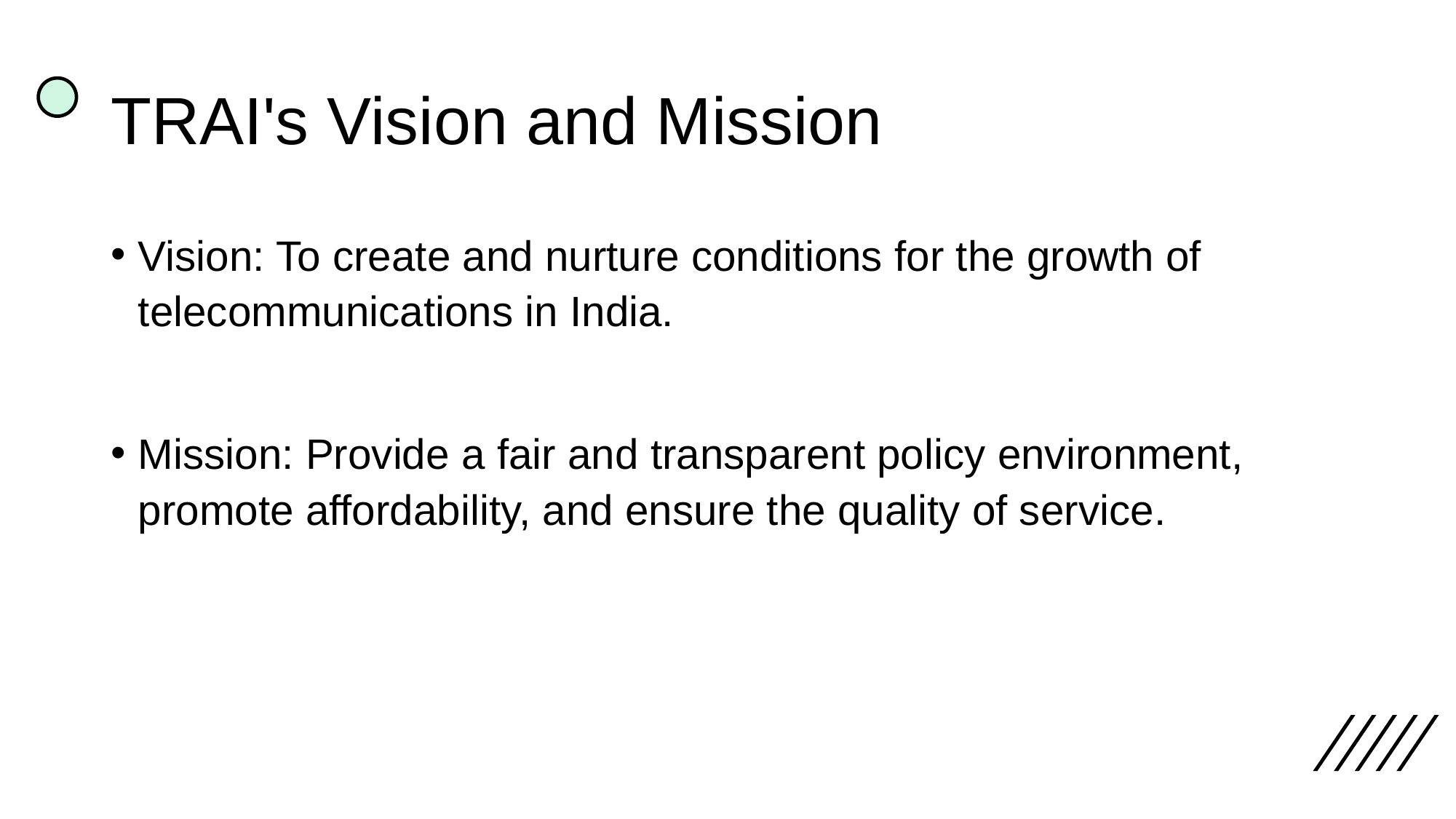

# TRAI's Vision and Mission
Vision: To create and nurture conditions for the growth of telecommunications in India.

Mission: Provide a fair and transparent policy environment, promote affordability, and ensure the quality of service.